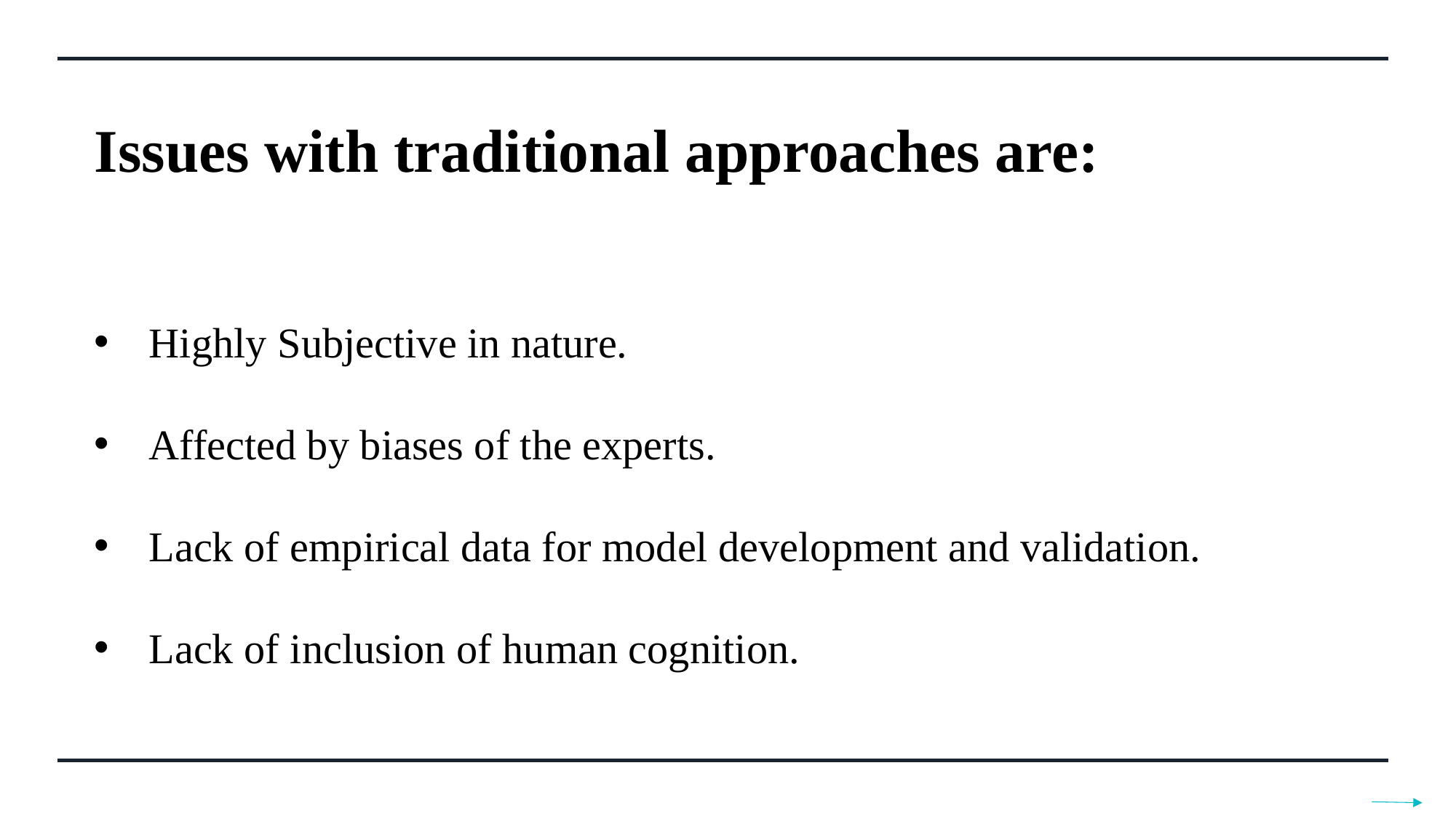

Issues with traditional approaches are:

Highly Subjective in nature.
Affected by biases of the experts.
Lack of empirical data for model development and validation.
Lack of inclusion of human cognition.